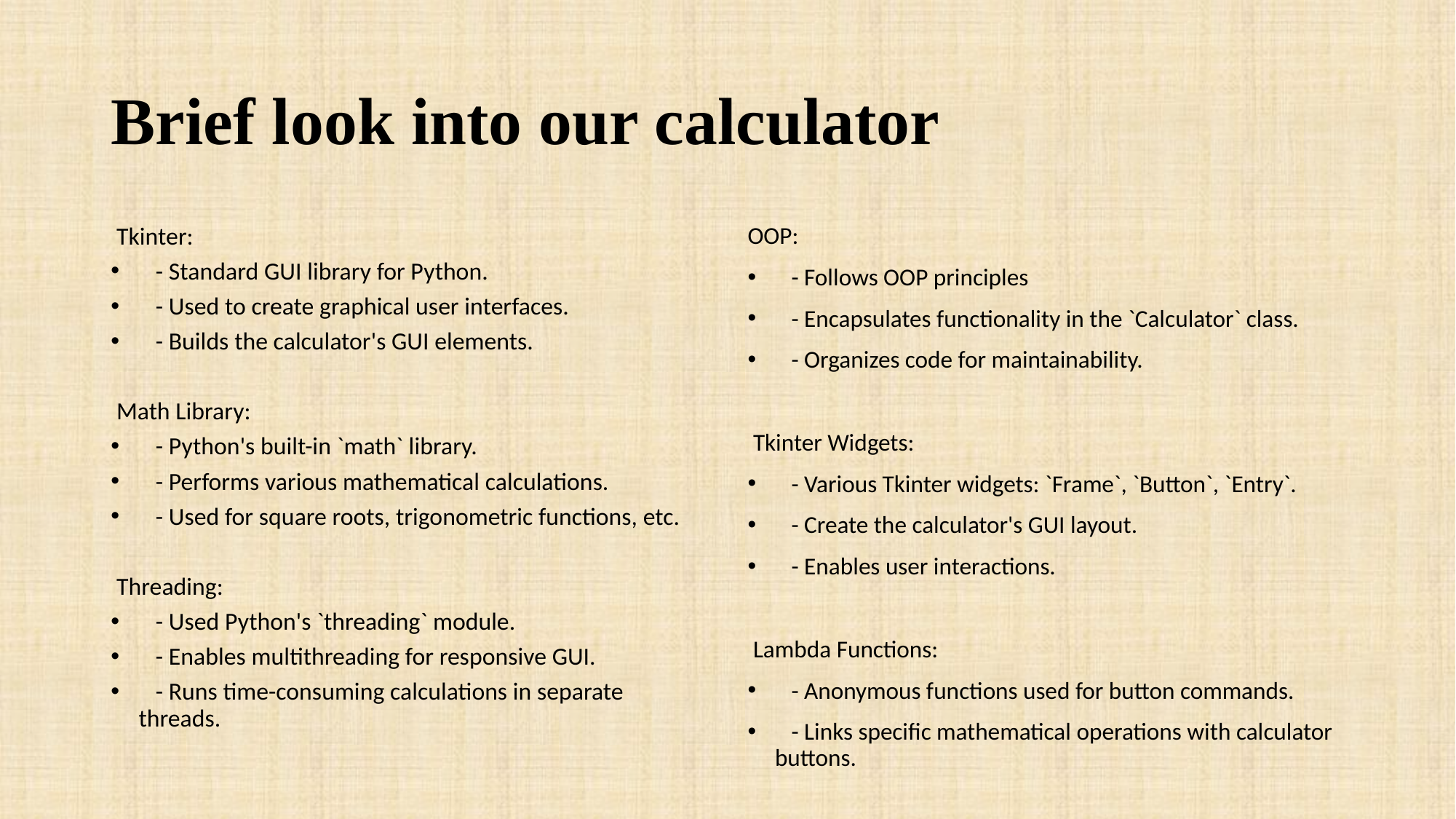

# Brief look into our calculator
 Tkinter:
   - Standard GUI library for Python.
   - Used to create graphical user interfaces.
   - Builds the calculator's GUI elements.

 Math Library:
   - Python's built-in `math` library.
   - Performs various mathematical calculations.
   - Used for square roots, trigonometric functions, etc.

 Threading:
   - Used Python's `threading` module.
   - Enables multithreading for responsive GUI.
   - Runs time-consuming calculations in separate threads.

OOP:
   - Follows OOP principles
   - Encapsulates functionality in the `Calculator` class.
   - Organizes code for maintainability.

 Tkinter Widgets:
   - Various Tkinter widgets: `Frame`, `Button`, `Entry`.
   - Create the calculator's GUI layout.
   - Enables user interactions.

 Lambda Functions:
   - Anonymous functions used for button commands.
   - Links specific mathematical operations with calculator  buttons.